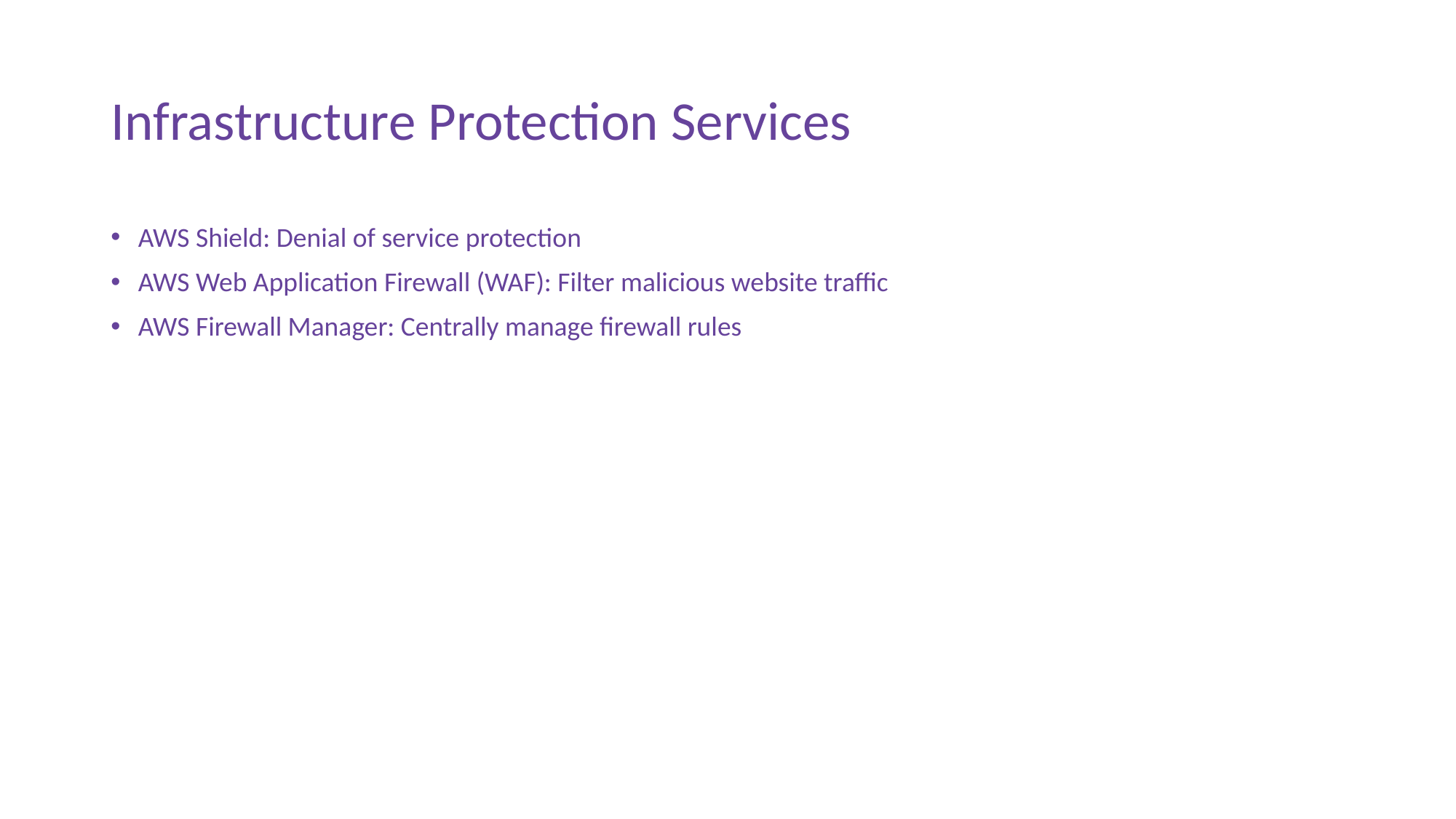

# Infrastructure Protection Services
AWS Shield: Denial of service protection
AWS Web Application Firewall (WAF): Filter malicious website traffic
AWS Firewall Manager: Centrally manage firewall rules